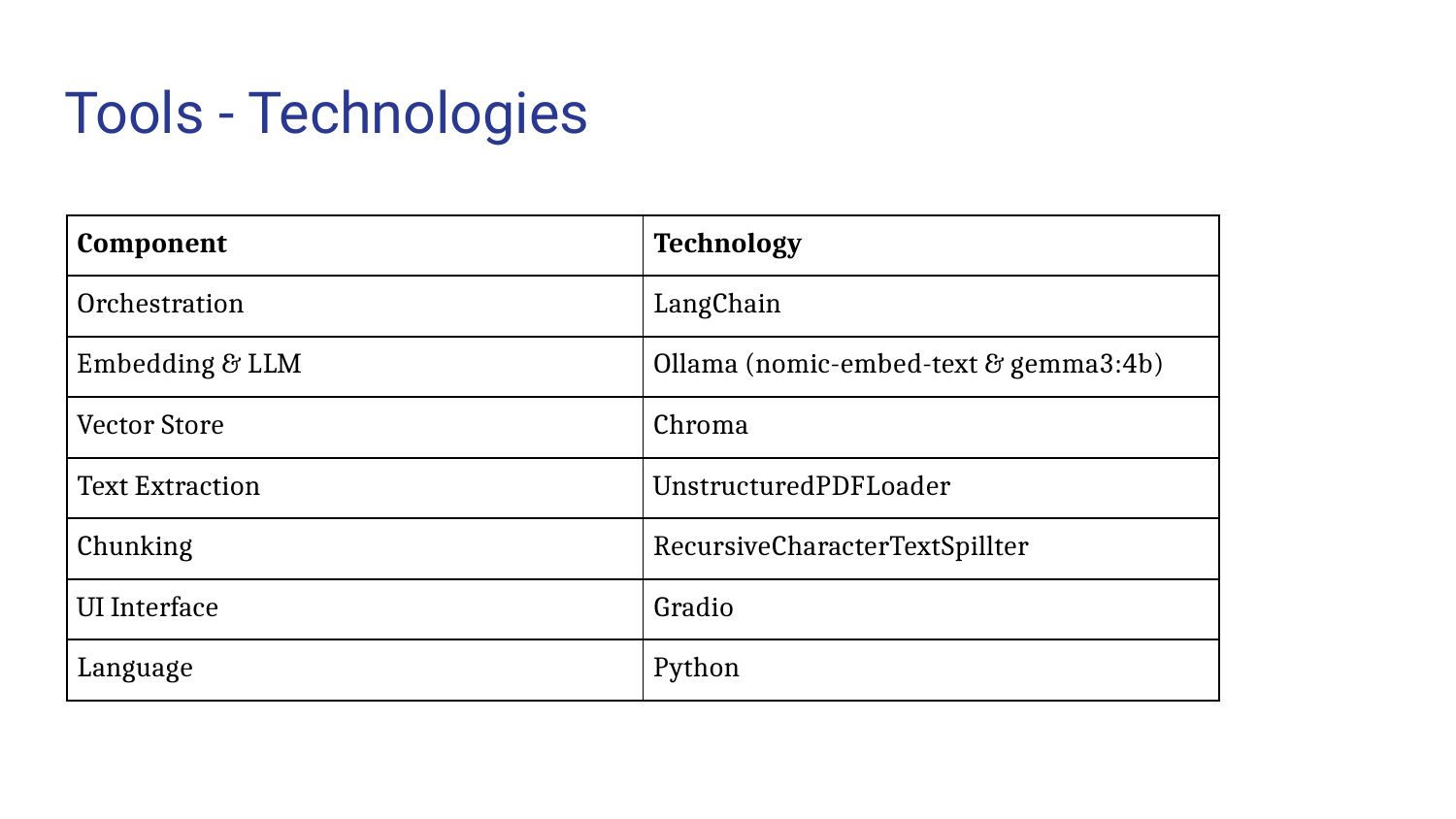

# Tools - Technologies
| Component | Technology |
| --- | --- |
| Orchestration | LangChain |
| Embedding & LLM | Ollama (nomic-embed-text & gemma3:4b) |
| Vector Store | Chroma |
| Text Extraction | UnstructuredPDFLoader |
| Chunking | RecursiveCharacterTextSpillter |
| UI Interface | Gradio |
| Language | Python |